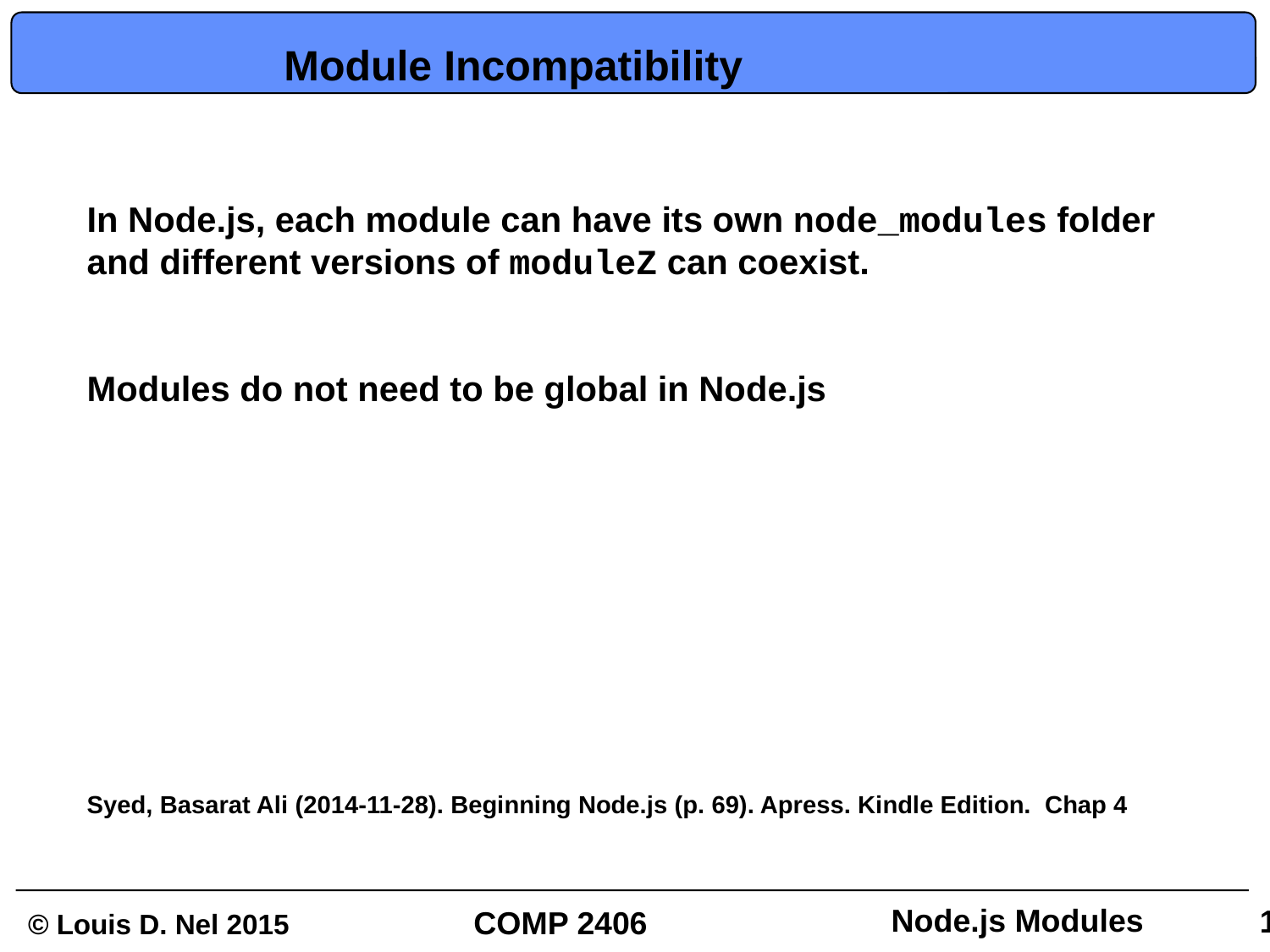

# Module Incompatibility
In Node.js, each module can have its own node_modules folder and different versions of moduleZ can coexist.

Modules do not need to be global in Node.js

Syed, Basarat Ali (2014-11-28). Beginning Node.js (p. 69). Apress. Kindle Edition.  Chap 4